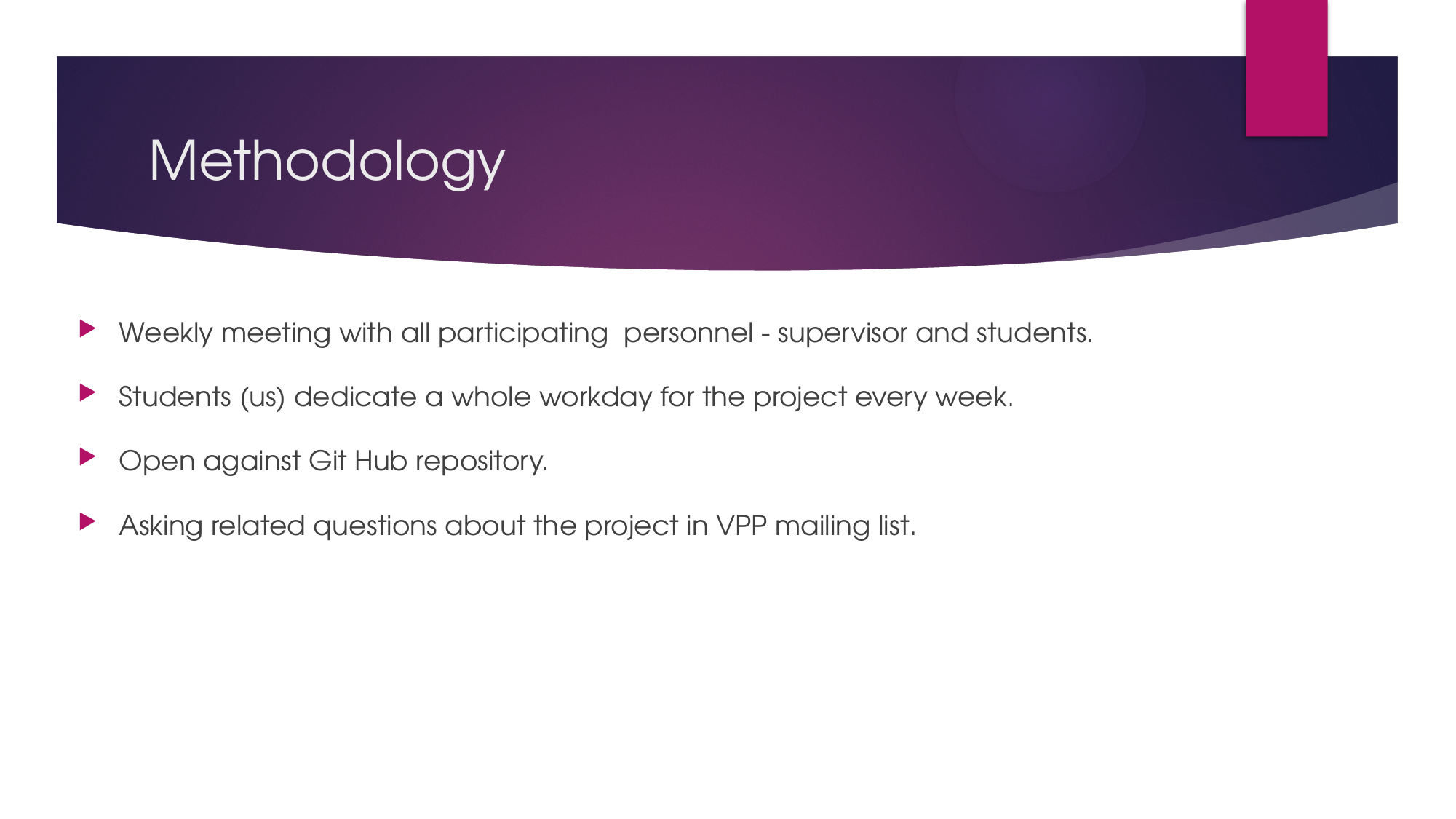

# Methodology
Weekly meeting with all participating  personnel - supervisor and students.
Students (us) dedicate a whole workday for the project every week.
Open against Git Hub repository.
Asking related questions about the project in VPP mailing list.